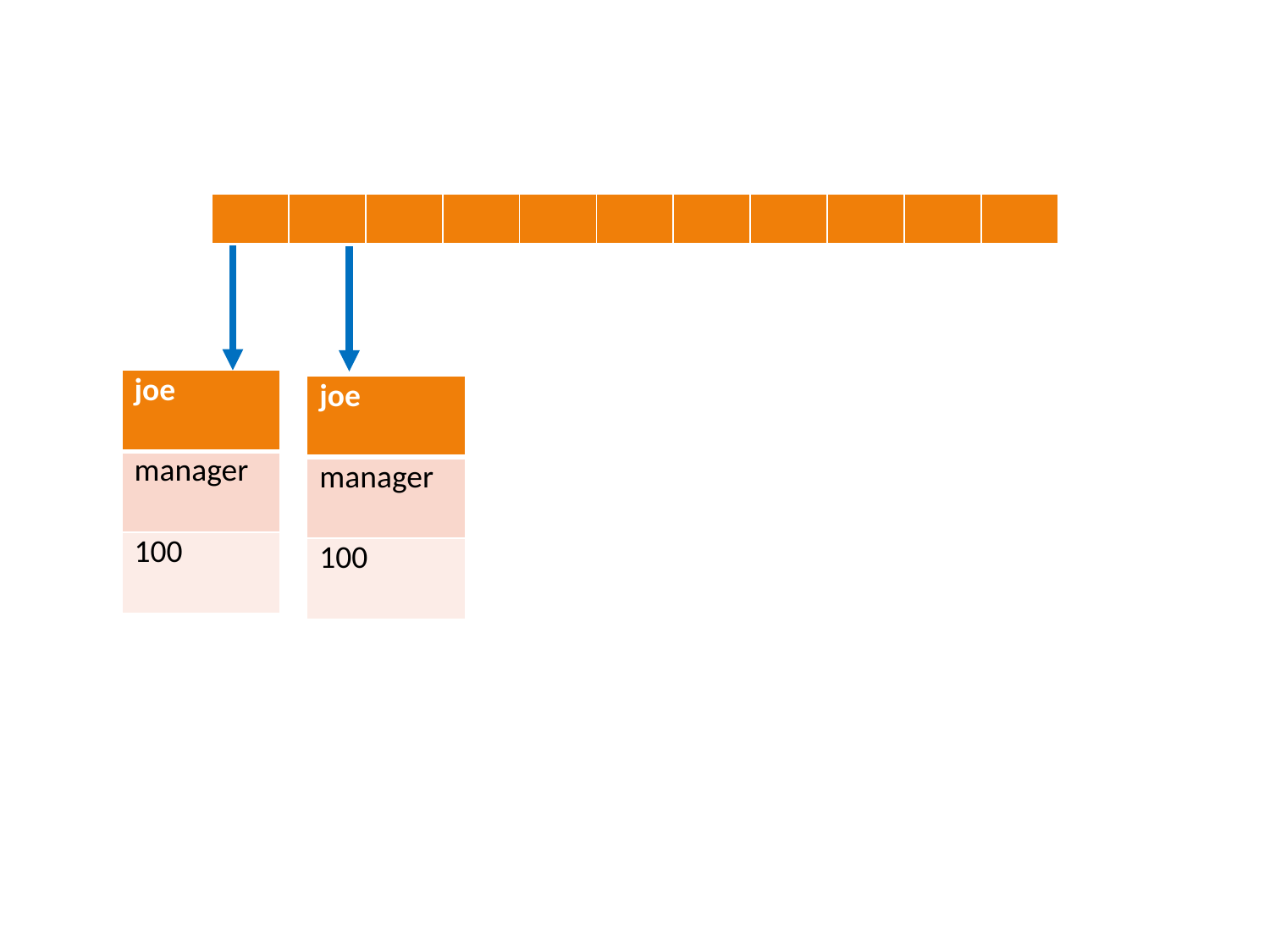

|  |  |  |  |  |  |  |  |  |  |  |
| --- | --- | --- | --- | --- | --- | --- | --- | --- | --- | --- |
| joe |
| --- |
| manager |
| 100 |
| joe |
| --- |
| manager |
| 100 |